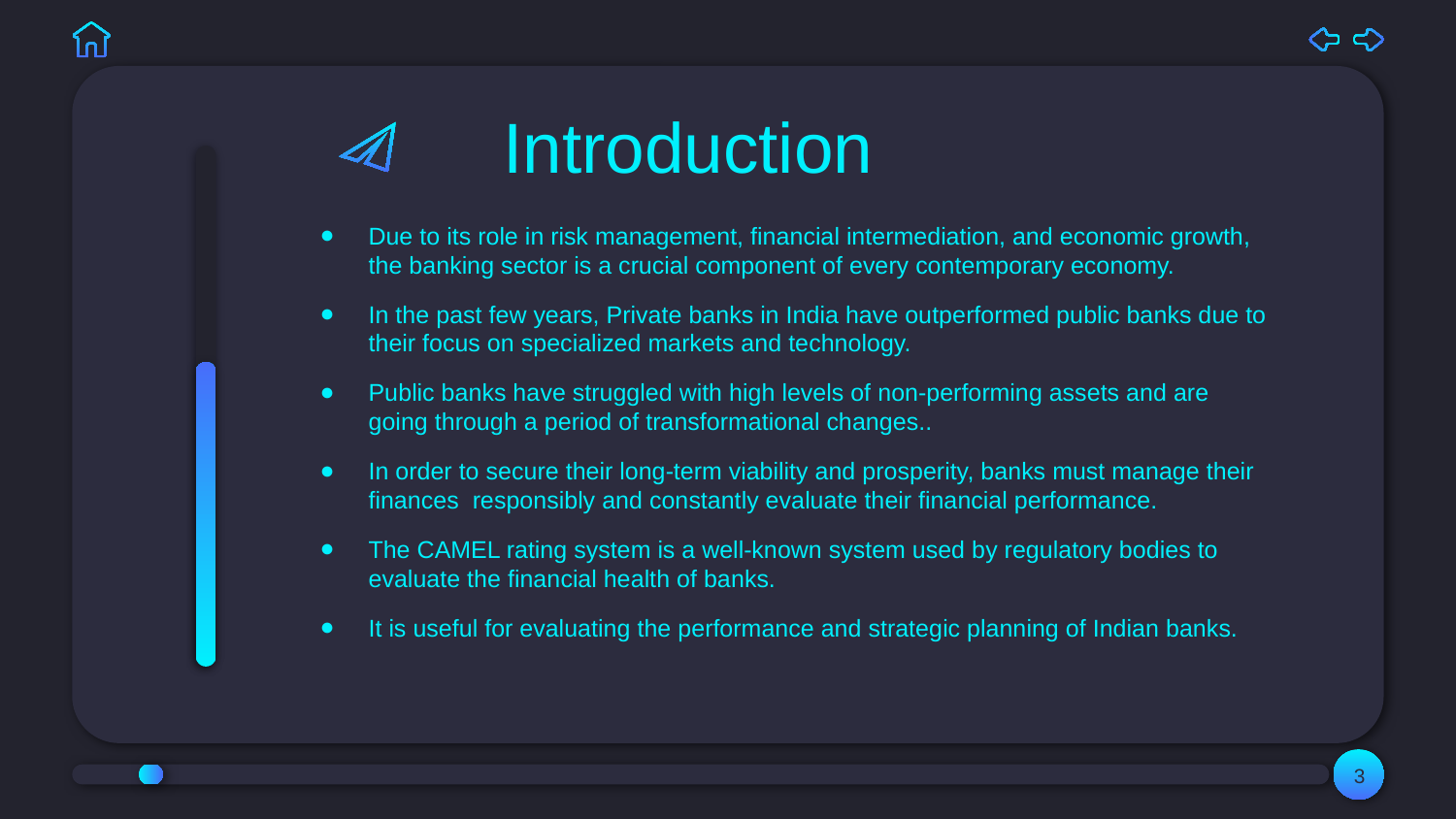

# Introduction

Due to its role in risk management, financial intermediation, and economic growth, the banking sector is a crucial component of every contemporary economy.
In the past few years, Private banks in India have outperformed public banks due to their focus on specialized markets and technology.
Public banks have struggled with high levels of non-performing assets and are going through a period of transformational changes..
In order to secure their long-term viability and prosperity, banks must manage their finances  responsibly and constantly evaluate their financial performance.
The CAMEL rating system is a well-known system used by regulatory bodies to evaluate the financial health of banks.
It is useful for evaluating the performance and strategic planning of Indian banks.